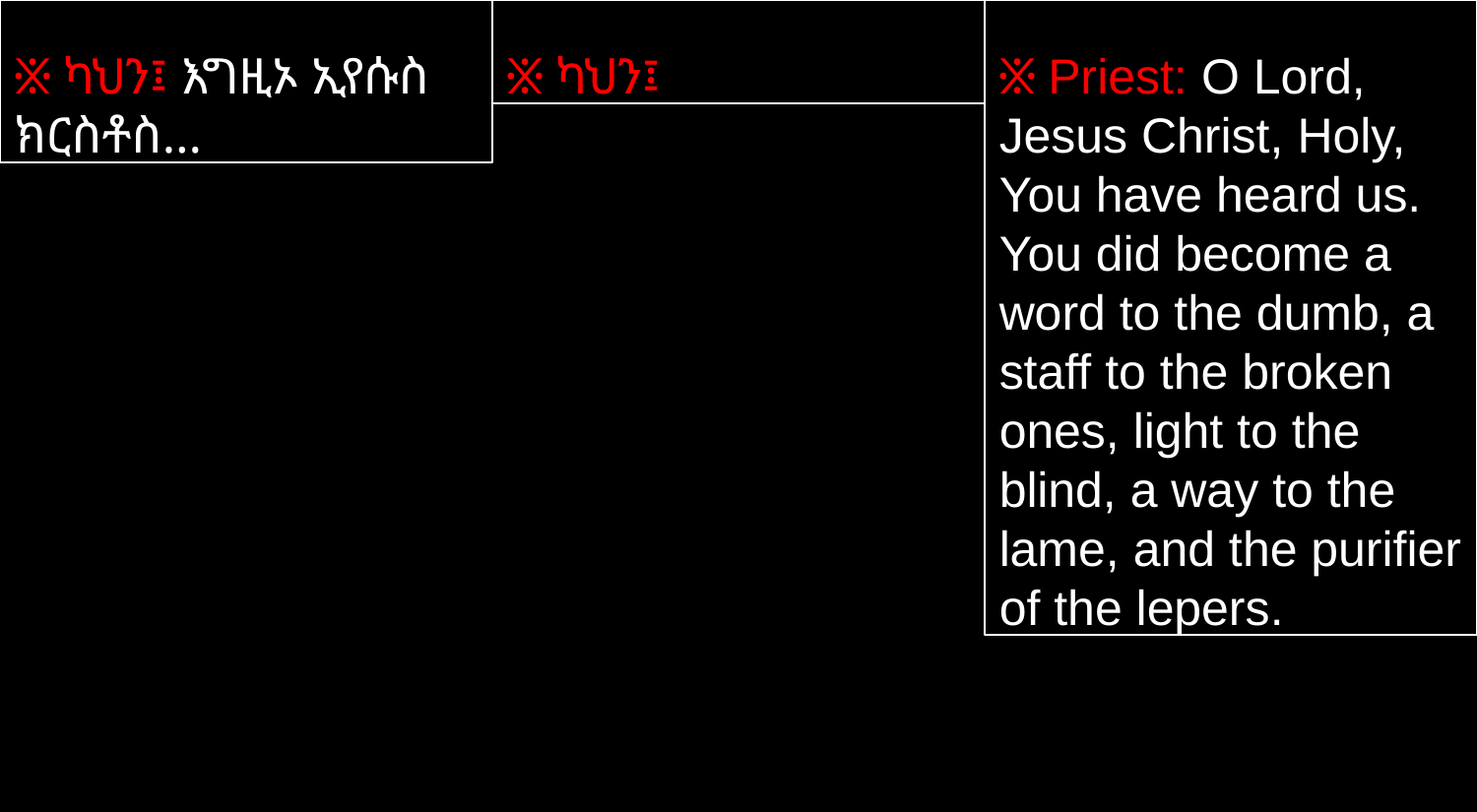

፠ ካህን፤ እግዚኦ ኢየሱስ ክርስቶስ…

፠ ካህን፤

፠ Priest: O Lord, Jesus Christ, Holy, You have heard us. You did become a word to the dumb, a staff to the broken ones, light to the blind, a way to the lame, and the purifier of the lepers.